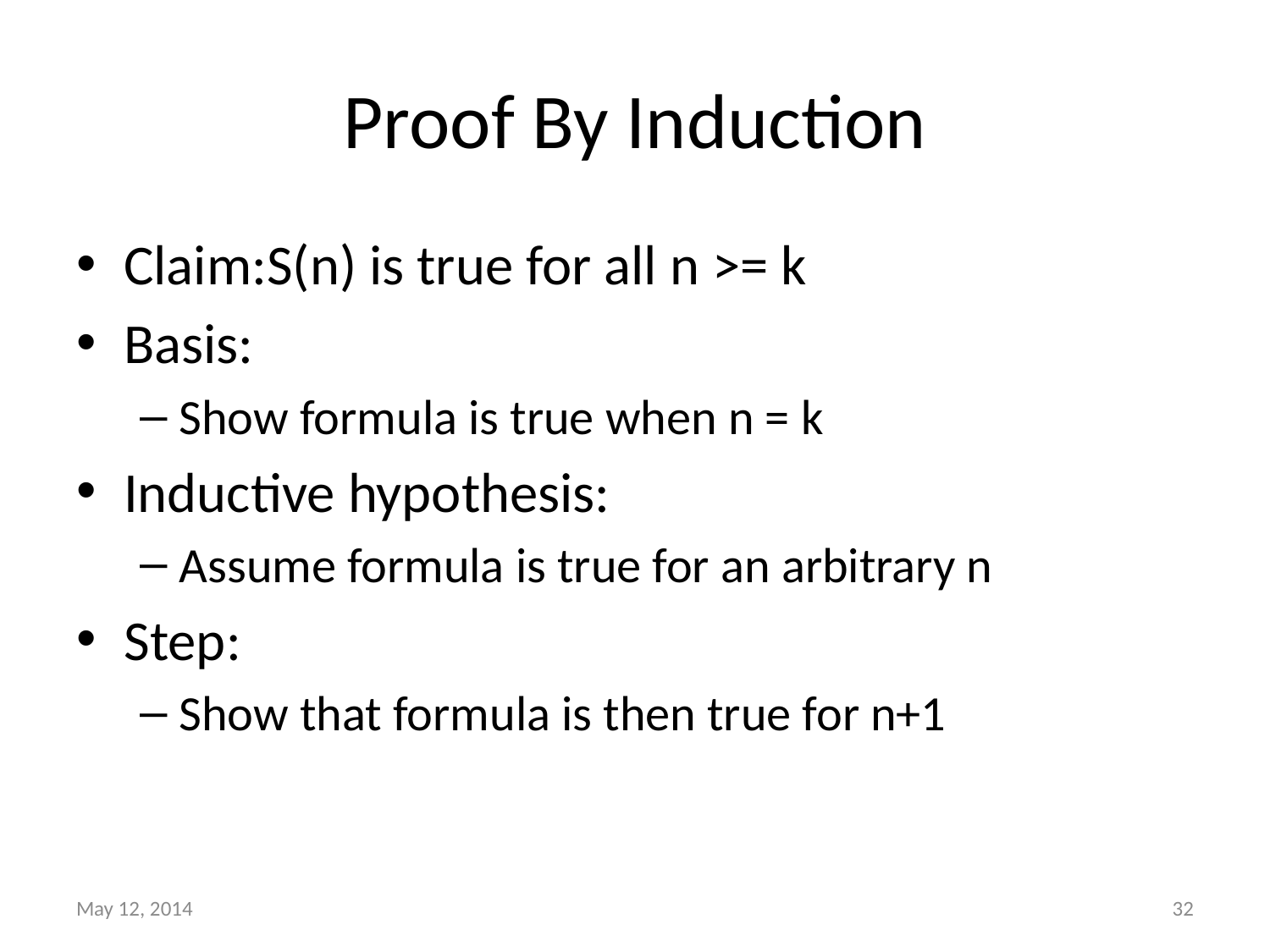

# Proof By Induction
Claim:S(n) is true for all n >= k
Basis:
Show formula is true when n = k
Inductive hypothesis:
Assume formula is true for an arbitrary n
Step:
Show that formula is then true for n+1
May 12, 2014
32